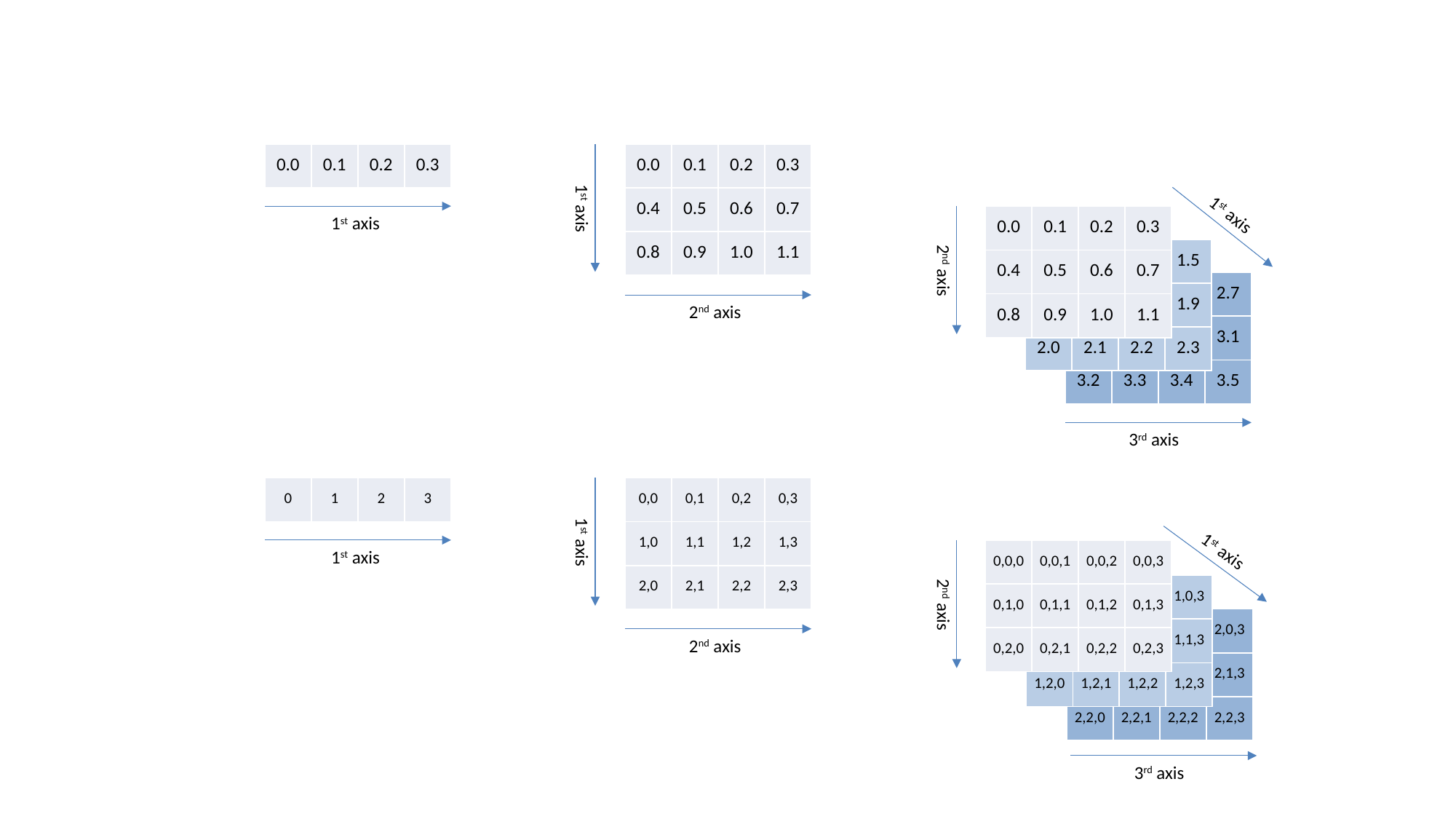

| 0.0 | 0.1 | 0.2 | 0.3 |
| --- | --- | --- | --- |
| 0.0 | 0.1 | 0.2 | 0.3 |
| --- | --- | --- | --- |
| 0.4 | 0.5 | 0.6 | 0.7 |
| 0.8 | 0.9 | 1.0 | 1.1 |
1st axis
1st axis
1st axis
| 0.0 | 0.1 | 0.2 | 0.3 |
| --- | --- | --- | --- |
| 0.4 | 0.5 | 0.6 | 0.7 |
| 0.8 | 0.9 | 1.0 | 1.1 |
| 13 | 14 | 15 | 1.5 |
| --- | --- | --- | --- |
| 5 | 6 | 7 | 1.9 |
| 2.0 | 2.1 | 2.2 | 2.3 |
2nd axis
| 25 | 26 | 27 | 2.7 |
| --- | --- | --- | --- |
| 5 | 6 | 7 | 3.1 |
| 3.2 | 3.3 | 3.4 | 3.5 |
2nd axis
3rd axis
| 0 | 1 | 2 | 3 |
| --- | --- | --- | --- |
| 0,0 | 0,1 | 0,2 | 0,3 |
| --- | --- | --- | --- |
| 1,0 | 1,1 | 1,2 | 1,3 |
| 2,0 | 2,1 | 2,2 | 2,3 |
1st axis
1st axis
1st axis
| 0,0,0 | 0,0,1 | 0,0,2 | 0,0,3 |
| --- | --- | --- | --- |
| 0,1,0 | 0,1,1 | 0,1,2 | 0,1,3 |
| 0,2,0 | 0,2,1 | 0,2,2 | 0,2,3 |
| 13 | 14 | 15 | 1,0,3 |
| --- | --- | --- | --- |
| 5 | 6 | 7 | 1,1,3 |
| 1,2,0 | 1,2,1 | 1,2,2 | 1,2,3 |
2nd axis
| 25 | 26 | 27 | 2,0,3 |
| --- | --- | --- | --- |
| 5 | 6 | 7 | 2,1,3 |
| 2,2,0 | 2,2,1 | 2,2,2 | 2,2,3 |
2nd axis
3rd axis